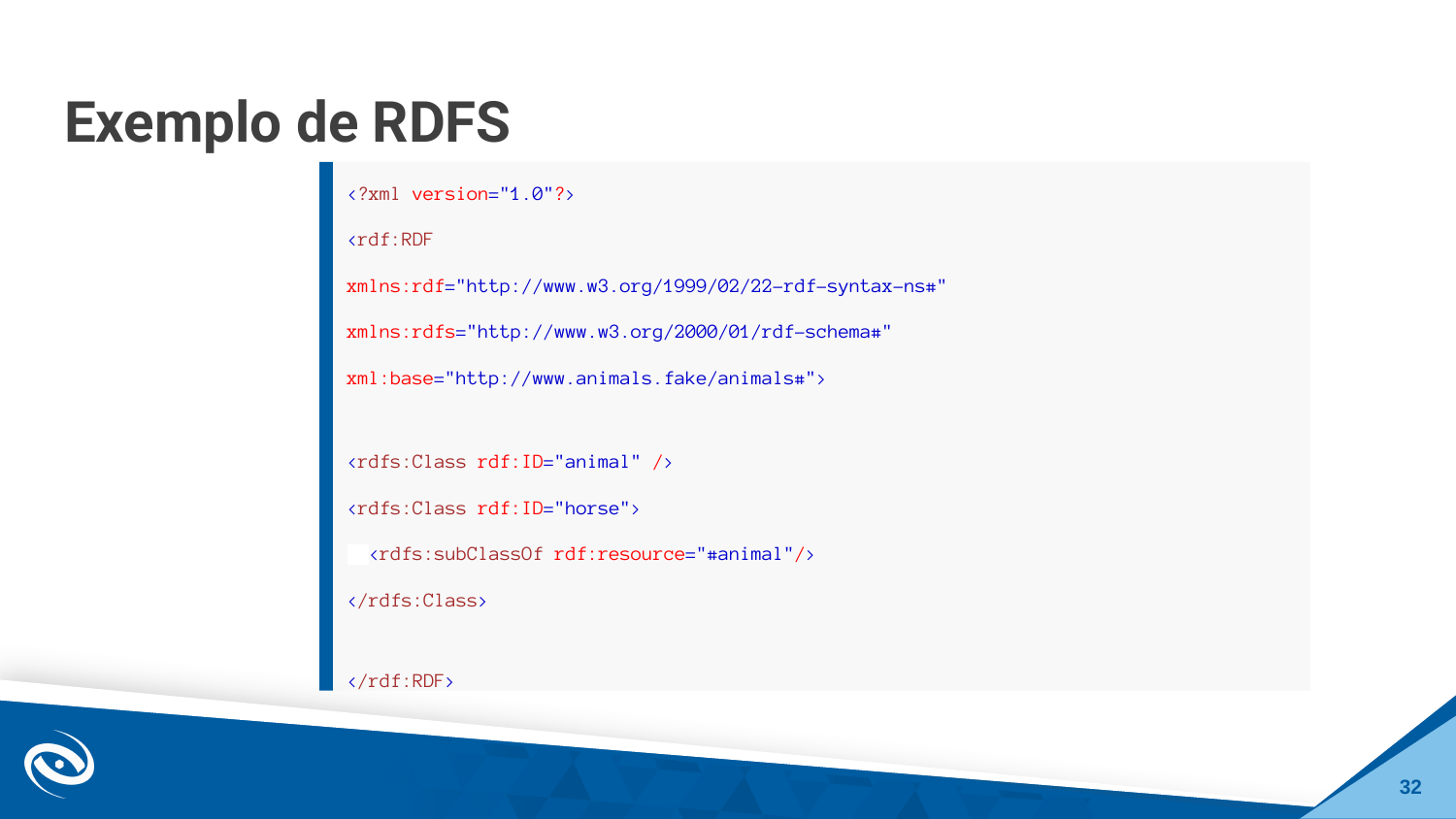

# Exemplo de RDFS

<?xml version="1.0"?>
<rdf:RDF
xmlns:rdf="http://www.w3.org/1999/02/22-rdf-syntax-ns#"
xmlns:rdfs="http://www.w3.org/2000/01/rdf-schema#"
xml:base="http://www.animals.fake/animals#">

<rdfs:Class rdf:ID="animal" />
<rdfs:Class rdf:ID="horse">
  <rdfs:subClassOf rdf:resource="#animal"/>
</rdfs:Class>

</rdf:RDF>
32